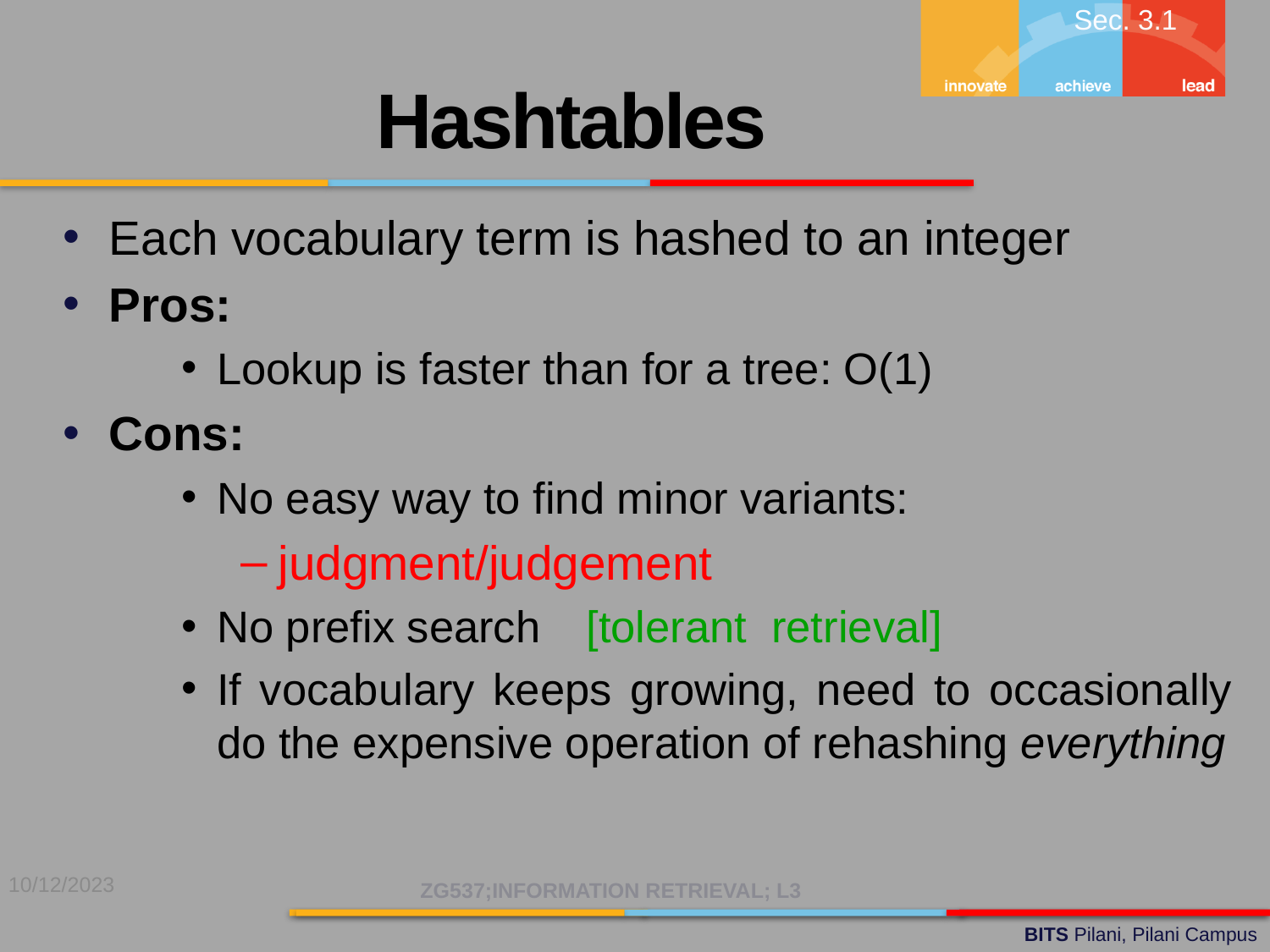

Sec. 3.1
Hashtables
Each vocabulary term is hashed to an integer
Pros:
Lookup is faster than for a tree: O(1)
Cons:
No easy way to find minor variants:
judgment/judgement
No prefix search		[tolerant  retrieval]
If vocabulary keeps growing, need to occasionally do the expensive operation of rehashing everything
10/12/2023
ZG537;INFORMATION RETRIEVAL; L3